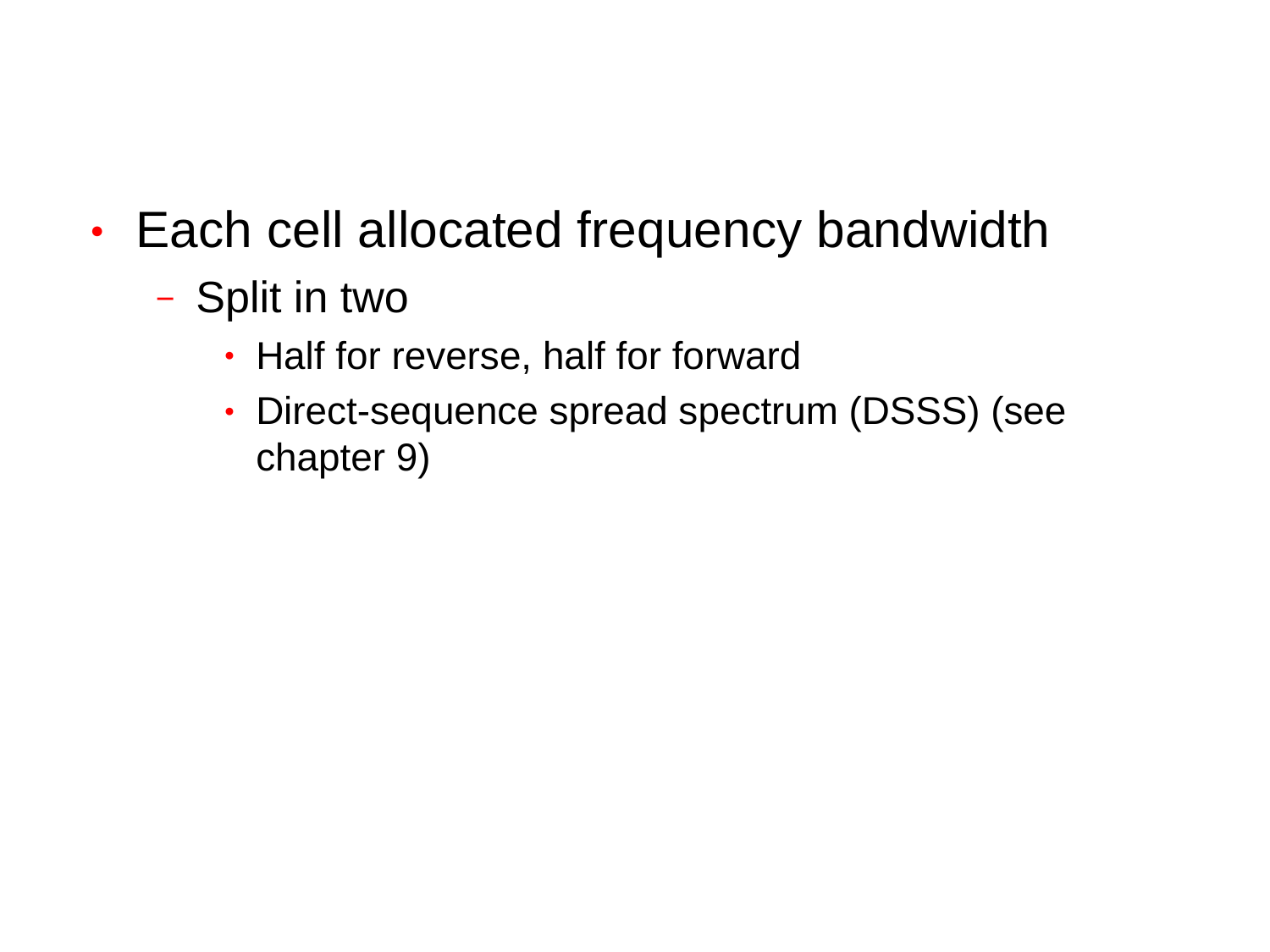

Code Division Multiple Access
Each cell allocated frequency bandwidth
Split in two
Half for reverse, half for forward
Direct-sequence spread spectrum (DSSS) (see chapter 9)